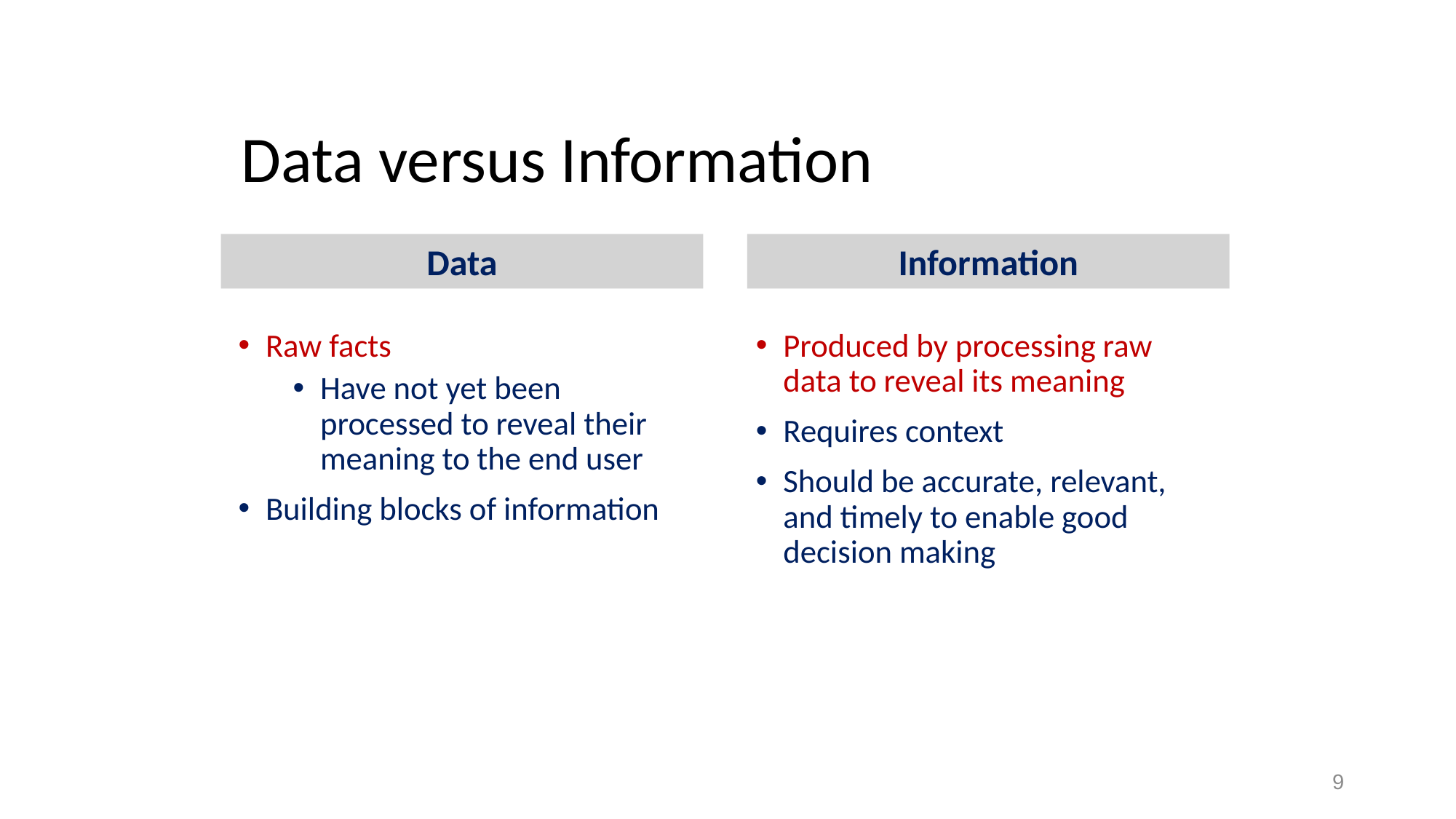

# Data versus Information
Data
Information
Raw facts
Have not yet been processed to reveal their meaning to the end user
Building blocks of information

Produced by processing raw data to reveal its meaning
Requires context
Should be accurate, relevant, and timely to enable good decision making
9